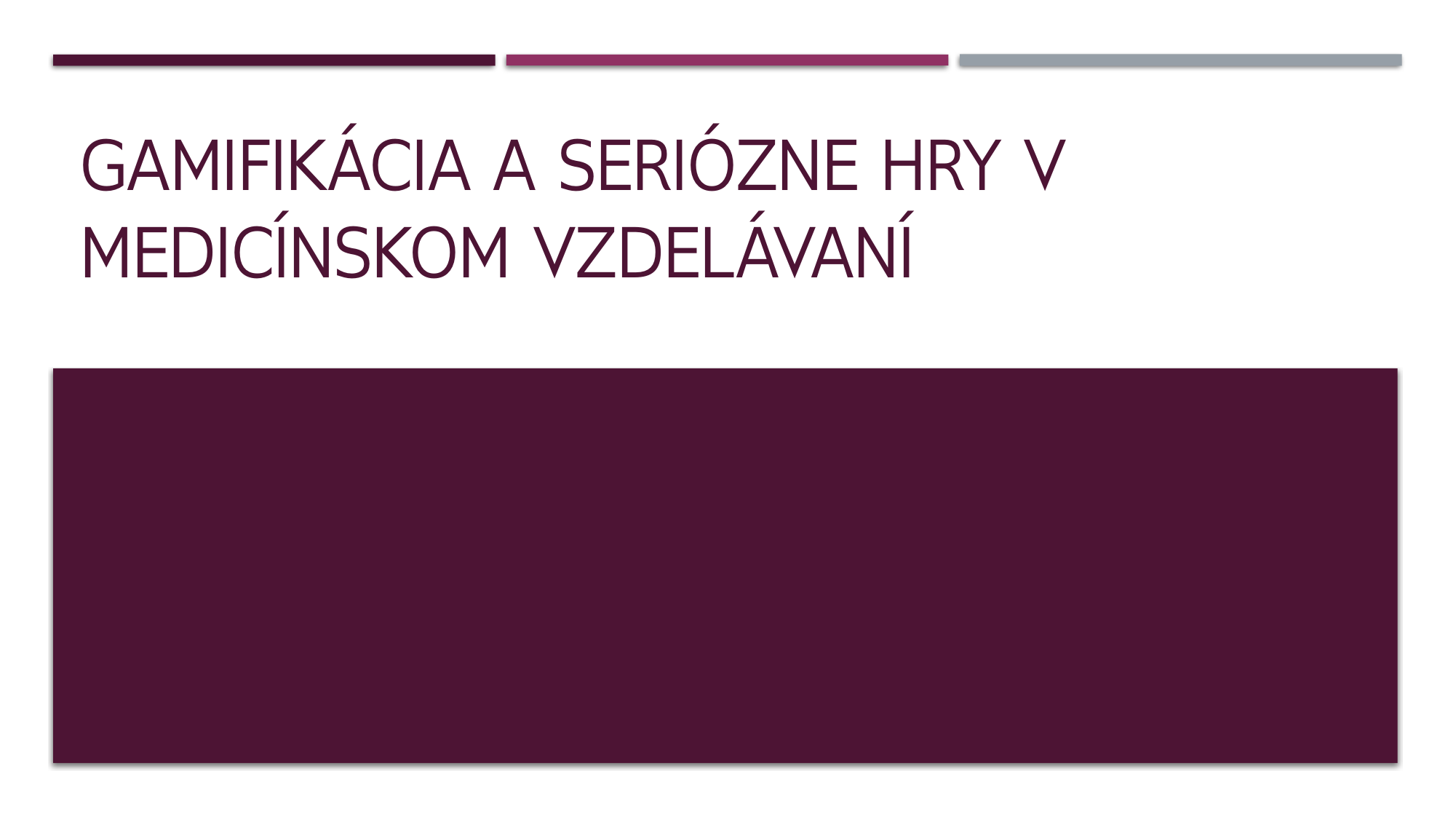

# GamiFIkácia a seriózne hry v medicínskom vzdelávaní